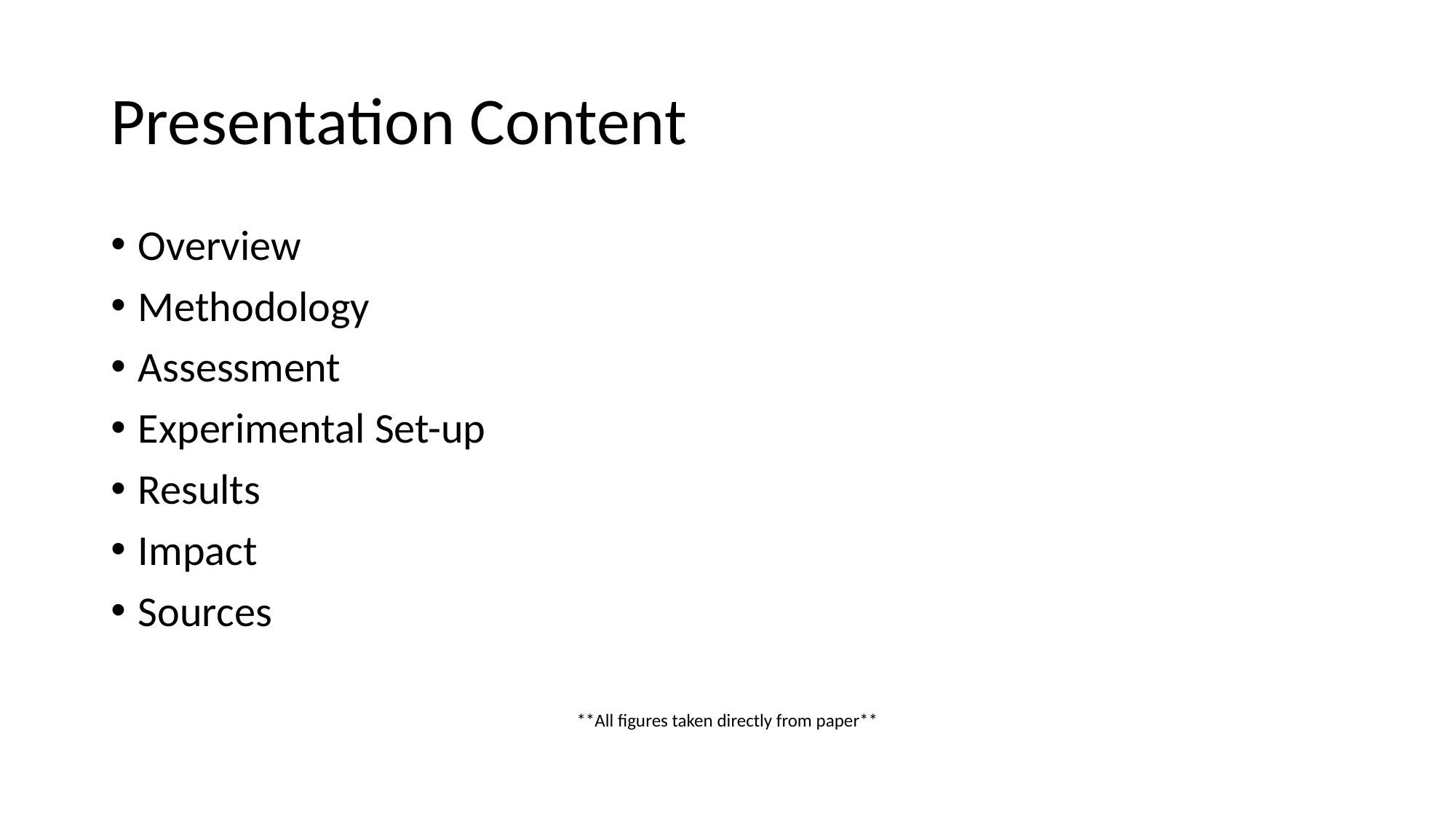

# Presentation Content
Overview
Methodology
Assessment
Experimental Set-up
Results
Impact
Sources

**All figures taken directly from paper**